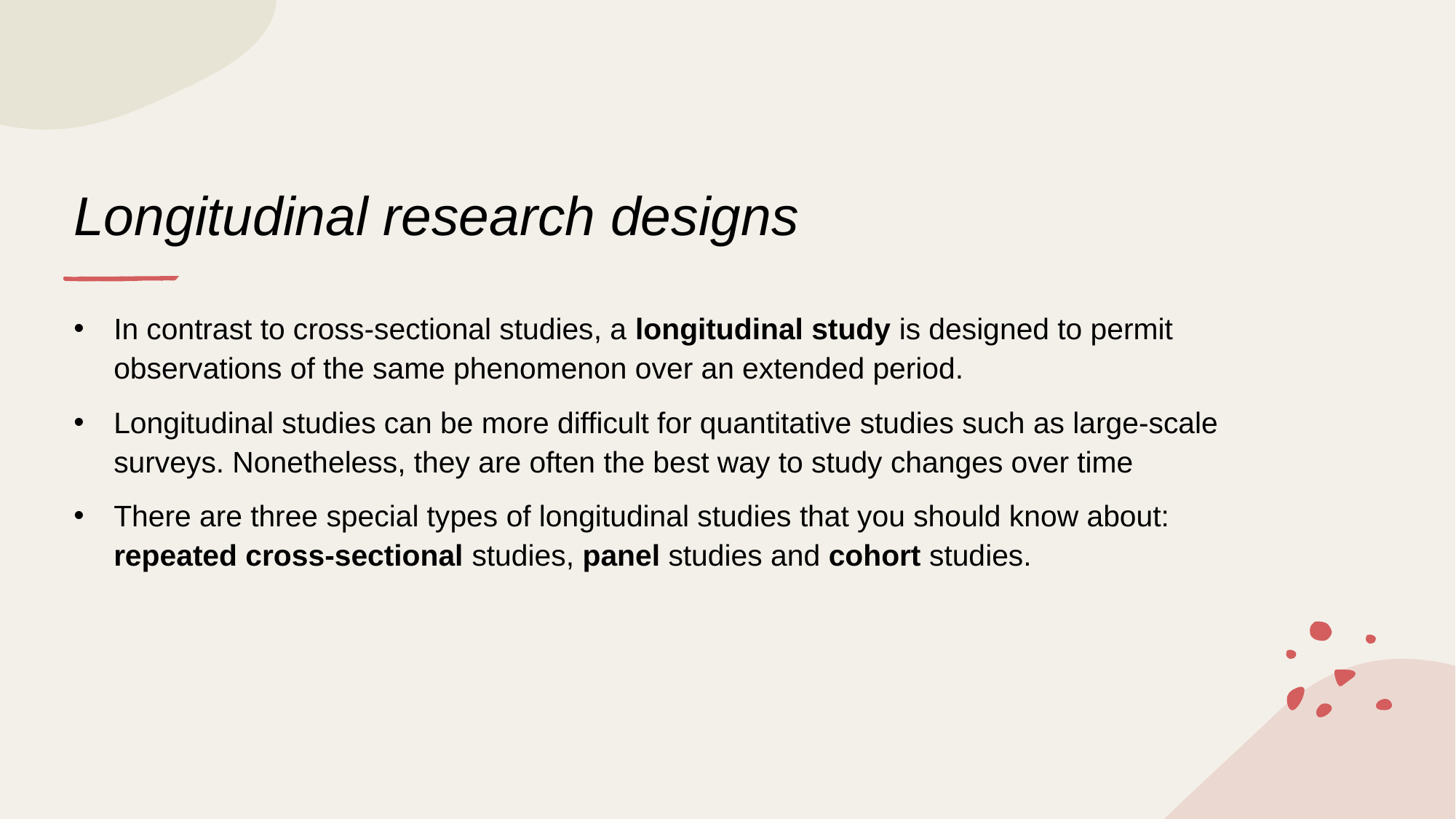

# Longitudinal research designs
In contrast to cross-sectional studies, a longitudinal study is designed to permit observations of the same phenomenon over an extended period.
Longitudinal studies can be more difficult for quantitative studies such as large-scale surveys. Nonetheless, they are often the best way to study changes over time
There are three special types of longitudinal studies that you should know about: repeated cross-sectional studies, panel studies and cohort studies.